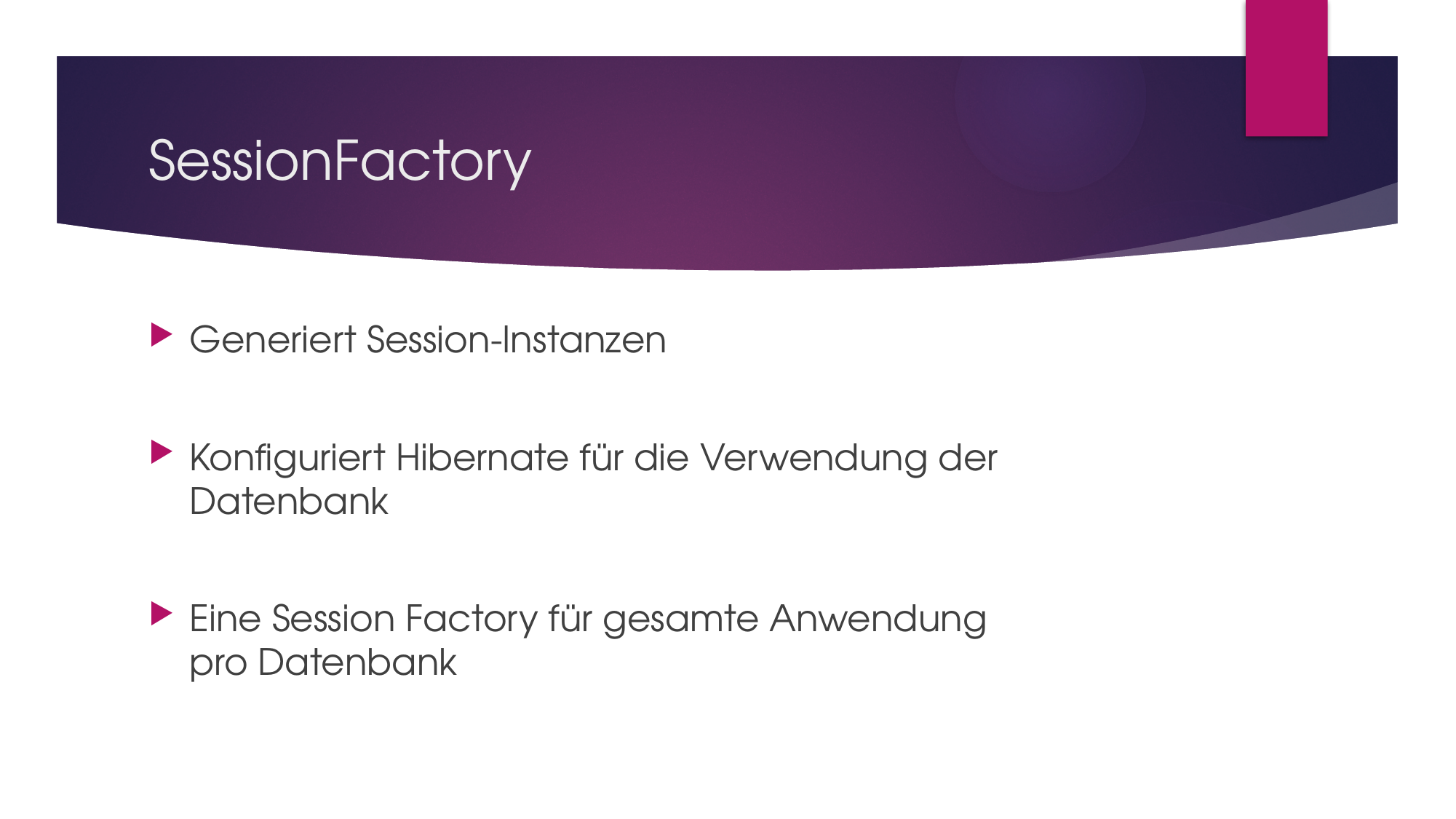

# SessionFactory
Generiert Session-Instanzen

Konfiguriert Hibernate für die Verwendung der Datenbank

Eine Session Factory für gesamte Anwendung
pro Datenbank